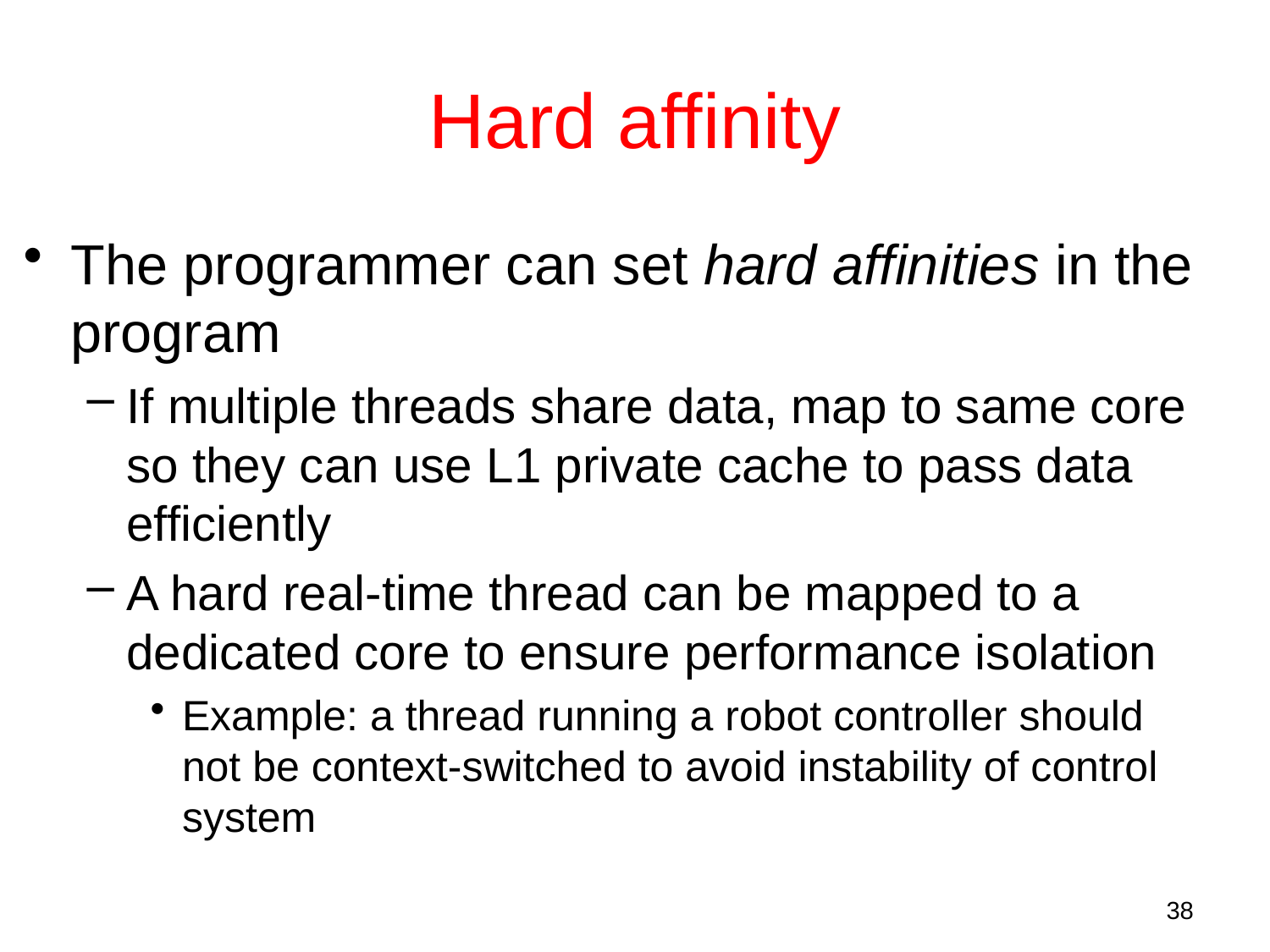

# Hard affinity
The programmer can set hard affinities in the program
If multiple threads share data, map to same core so they can use L1 private cache to pass data efficiently
A hard real-time thread can be mapped to a dedicated core to ensure performance isolation
Example: a thread running a robot controller should not be context-switched to avoid instability of control system

38